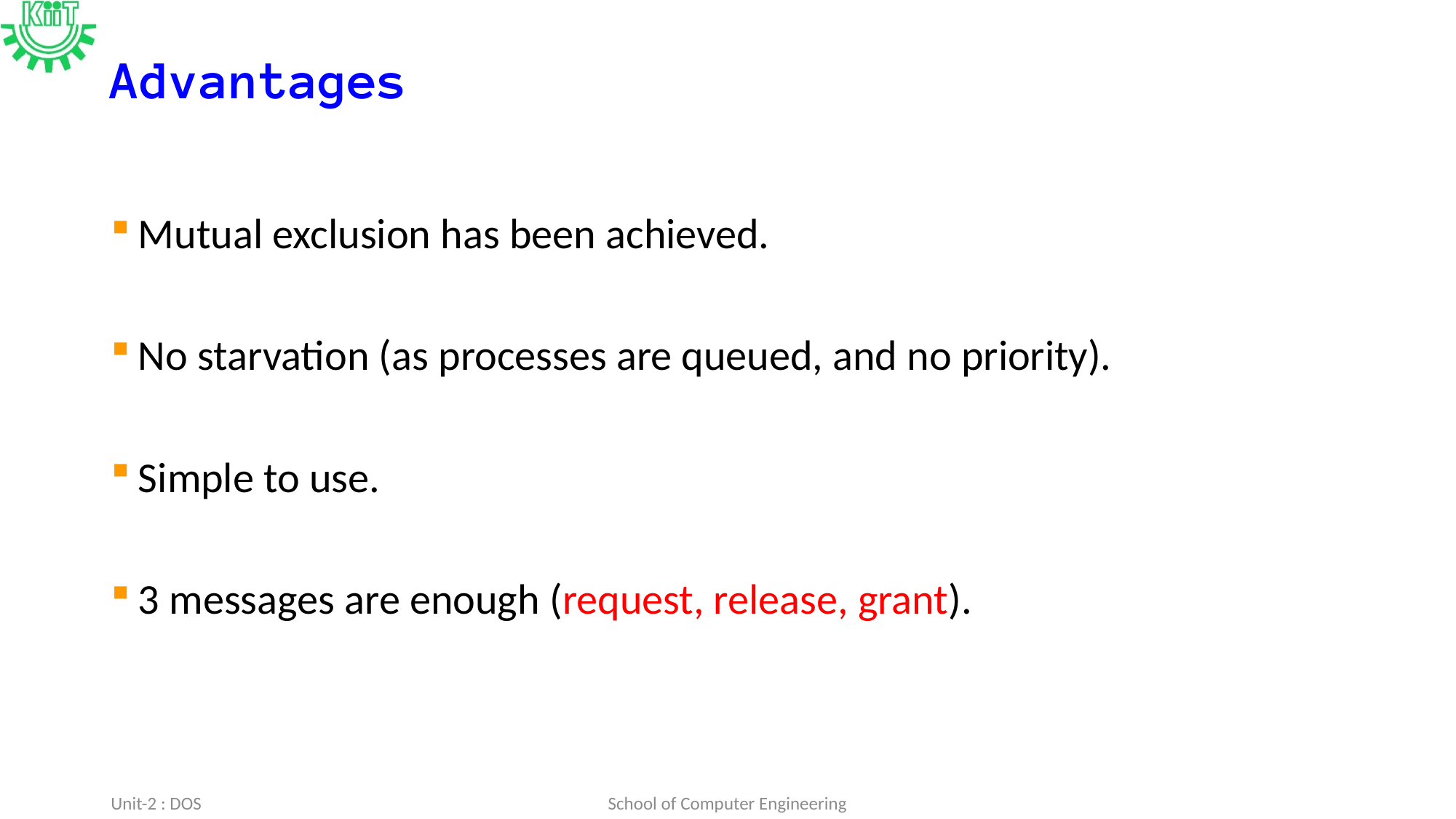

# Advantages
Mutual exclusion has been achieved.

No starvation (as processes are queued, and no priority).

Simple to use.

3 messages are enough (request, release, grant).

Unit-2 : DOS
6
School of Computer Engineering